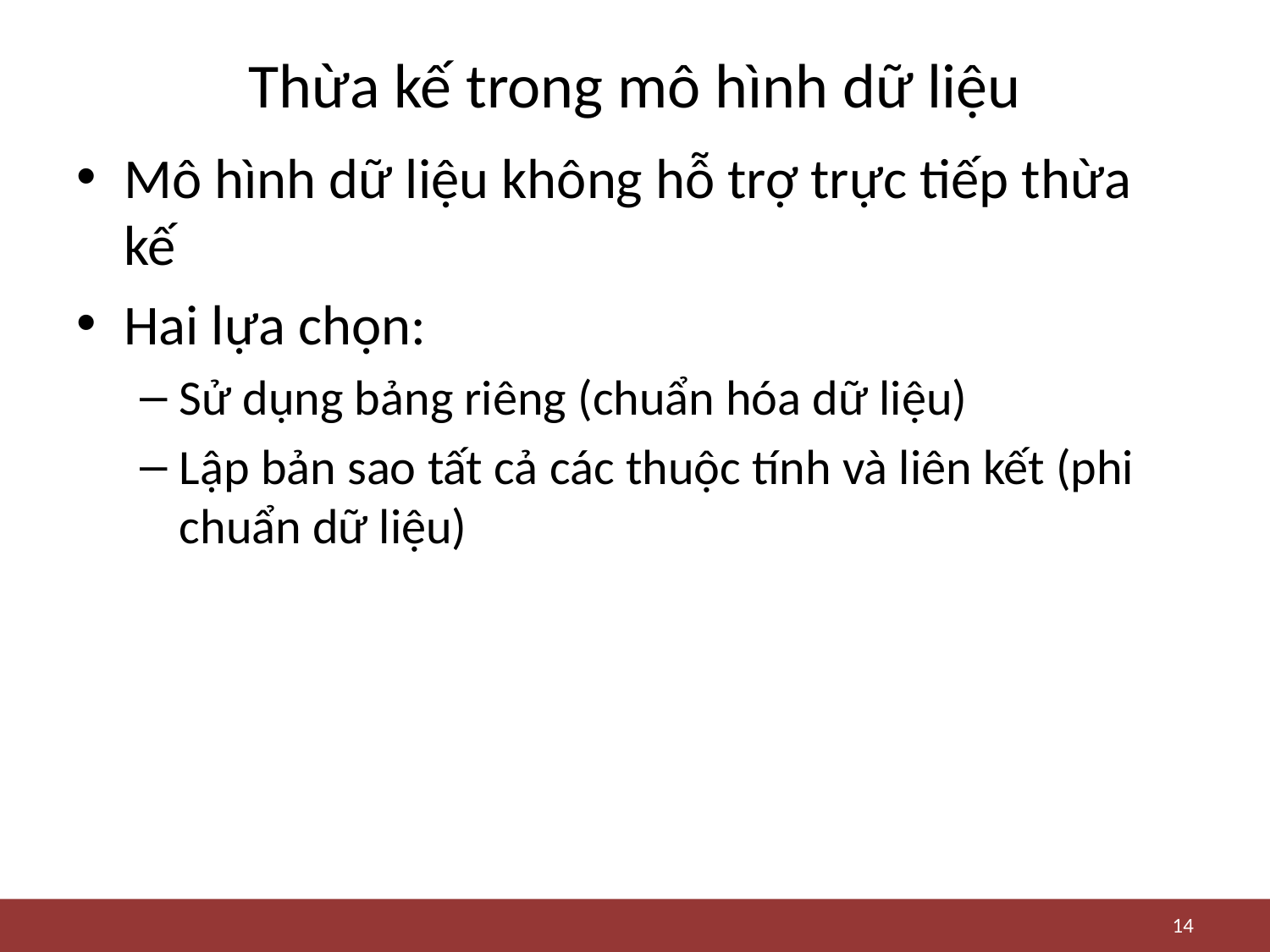

# Thừa kế trong mô hình dữ liệu
Mô hình dữ liệu không hỗ trợ trực tiếp thừa kế
Hai lựa chọn:
Sử dụng bảng riêng (chuẩn hóa dữ liệu)
Lập bản sao tất cả các thuộc tính và liên kết (phi chuẩn dữ liệu)
14